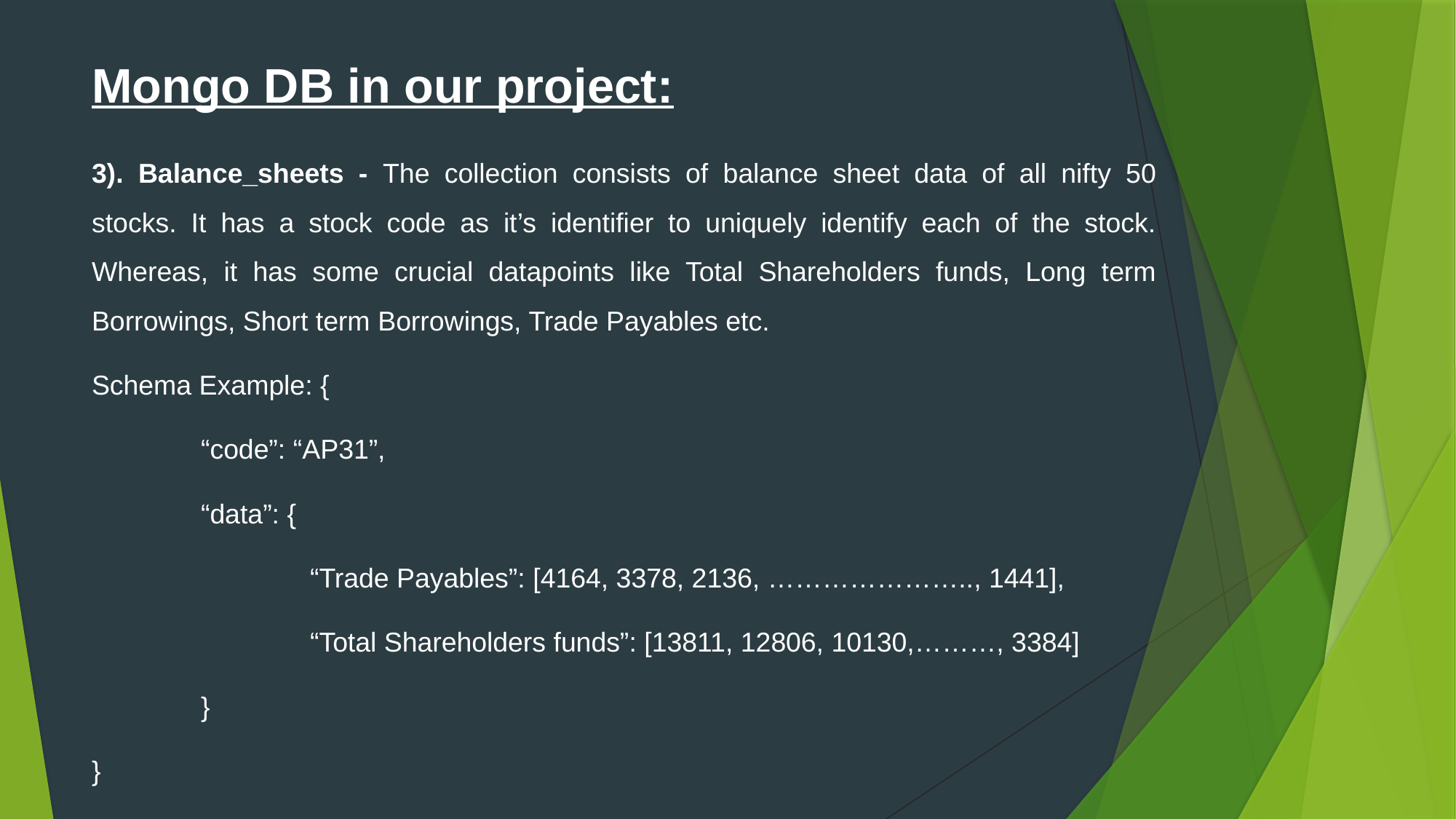

# Mongo DB in our project:
3). Balance_sheets - The collection consists of balance sheet data of all nifty 50 stocks. It has a stock code as it’s identifier to uniquely identify each of the stock. Whereas, it has some crucial datapoints like Total Shareholders funds, Long term Borrowings, Short term Borrowings, Trade Payables etc.
Schema Example: {
	“code”: “AP31”,
	“data”: {
		“Trade Payables”: [4164, 3378, 2136, ………………….., 1441],
		“Total Shareholders funds”: [13811, 12806, 10130,………, 3384]
	}
}